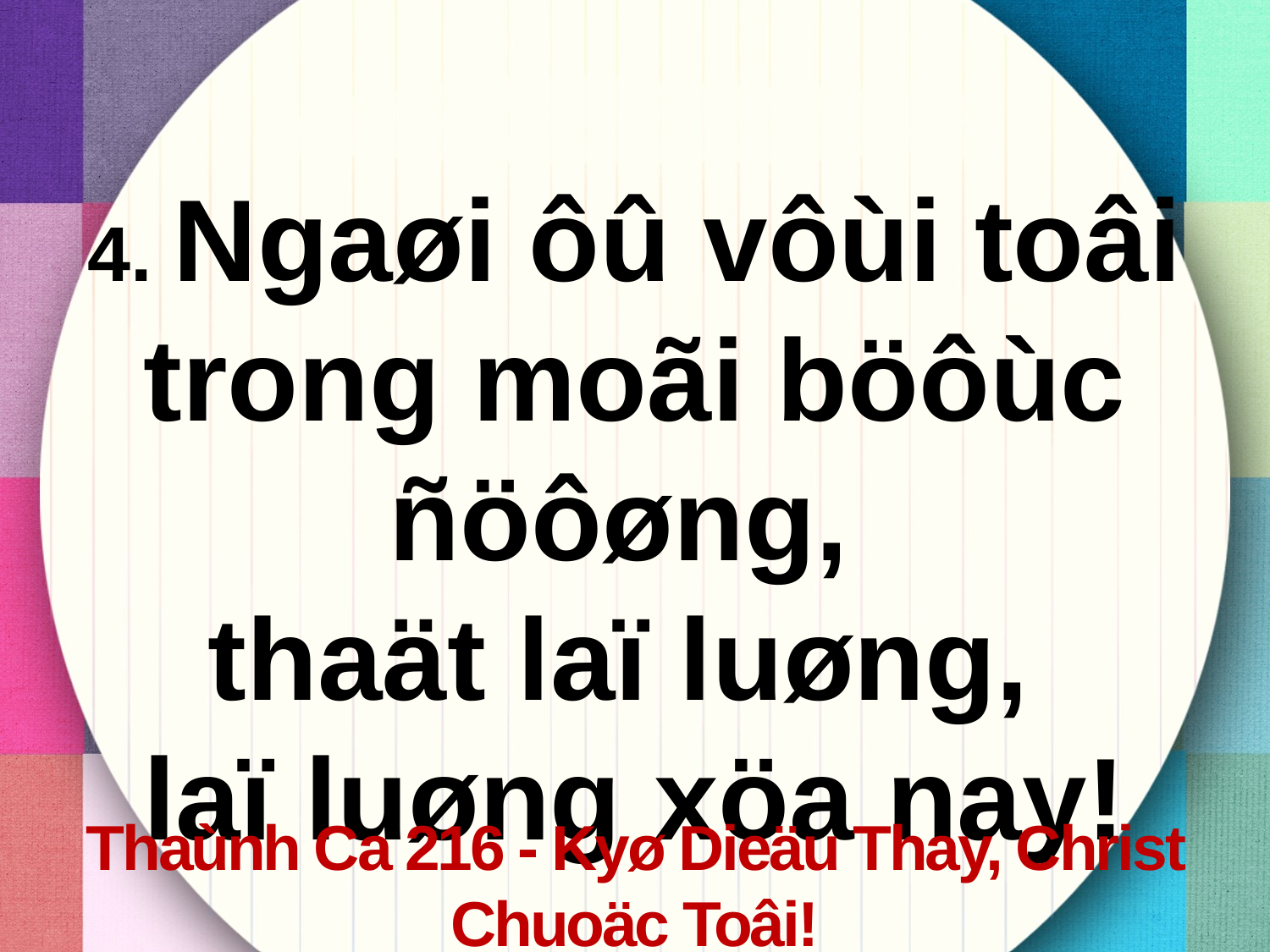

4. Ngaøi ôû vôùi toâi trong moãi böôùc ñöôøng,
thaät laï luøng,
laï luøng xöa nay!
Thaùnh Ca 216 - Kyø Dieäu Thay, Christ Chuoäc Toâi!